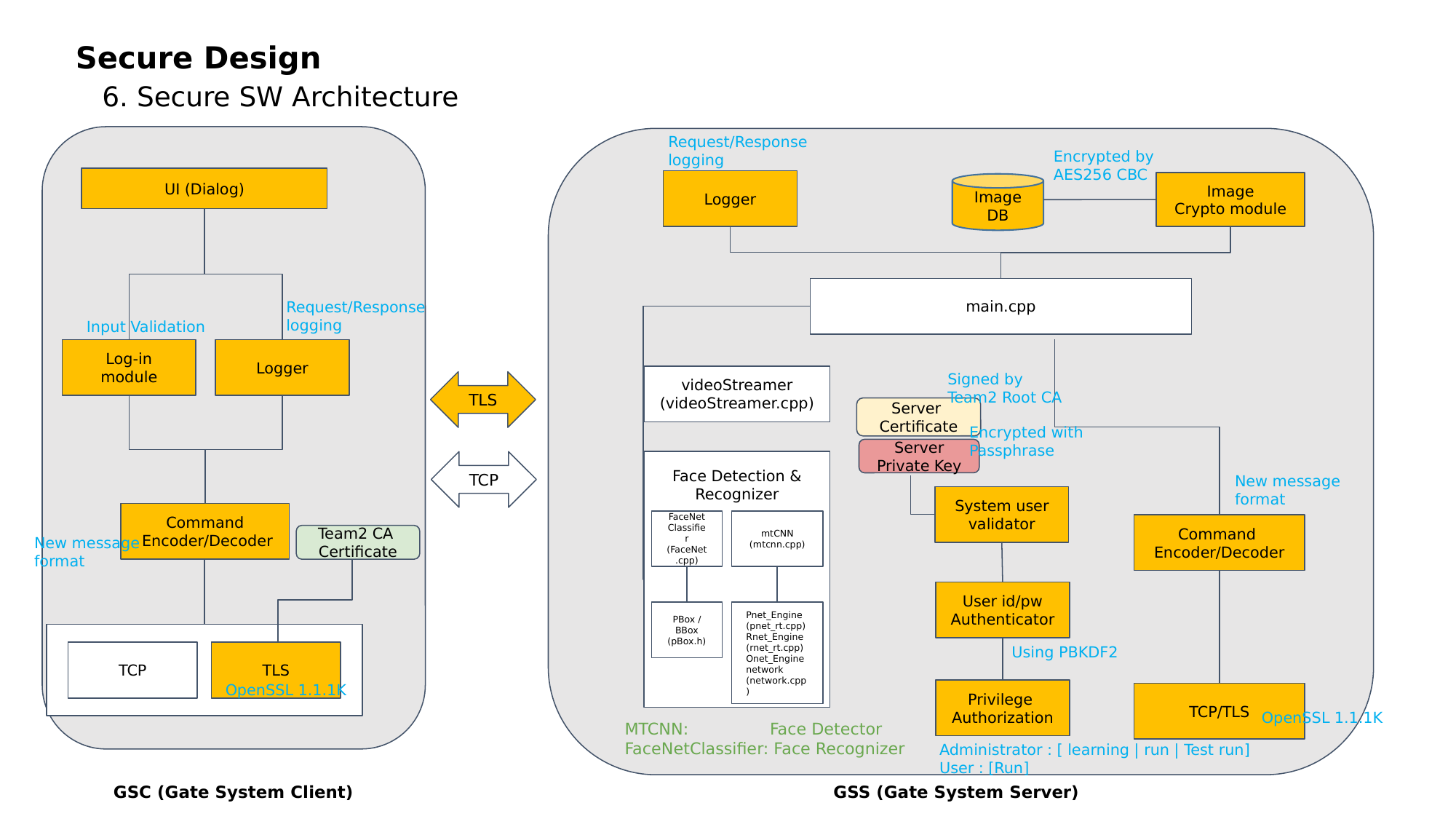

Secure Design
6. Secure SW Architecture

Request/Response logging

Encrypted by AES256 CBC
UI (Dialog)
Logger
Image
Crypto module
Image DB
main.cpp
Request/Response logging
Input Validation
Log-in module
Logger
Signed by Team2 Root CA
videoStreamer
(videoStreamer.cpp)
TLS
Server
Certificate

Encrypted with Passphrase
Server
Private Key
TCP
Face Detection & Recognizer
FaceNetClassifier
(FaceNet.cpp)
mtCNN
(mtcnn.cpp)
Pnet_Engine (pnet_rt.cpp)
Rnet_Engine (rnet_rt.cpp)
Onet_Engine
network (network.cpp)
PBox / BBox
(pBox.h)
New message format
System user validator
Command
 Encoder/Decoder
Command
Encoder/Decoder
Team2 CA
Certificate
New message format
User id/pw
Authenticator

TCP
TLS
Using PBKDF2
OpenSSL 1.1.1K
Privilege
Authorization
TCP/TLS
OpenSSL 1.1.1K
MTCNN:                Face Detector
FaceNetClassifier: Face Recognizer
Administrator : [ learning | run | Test run]
User : [Run]
GSC (Gate System Client)
GSS (Gate System Server)